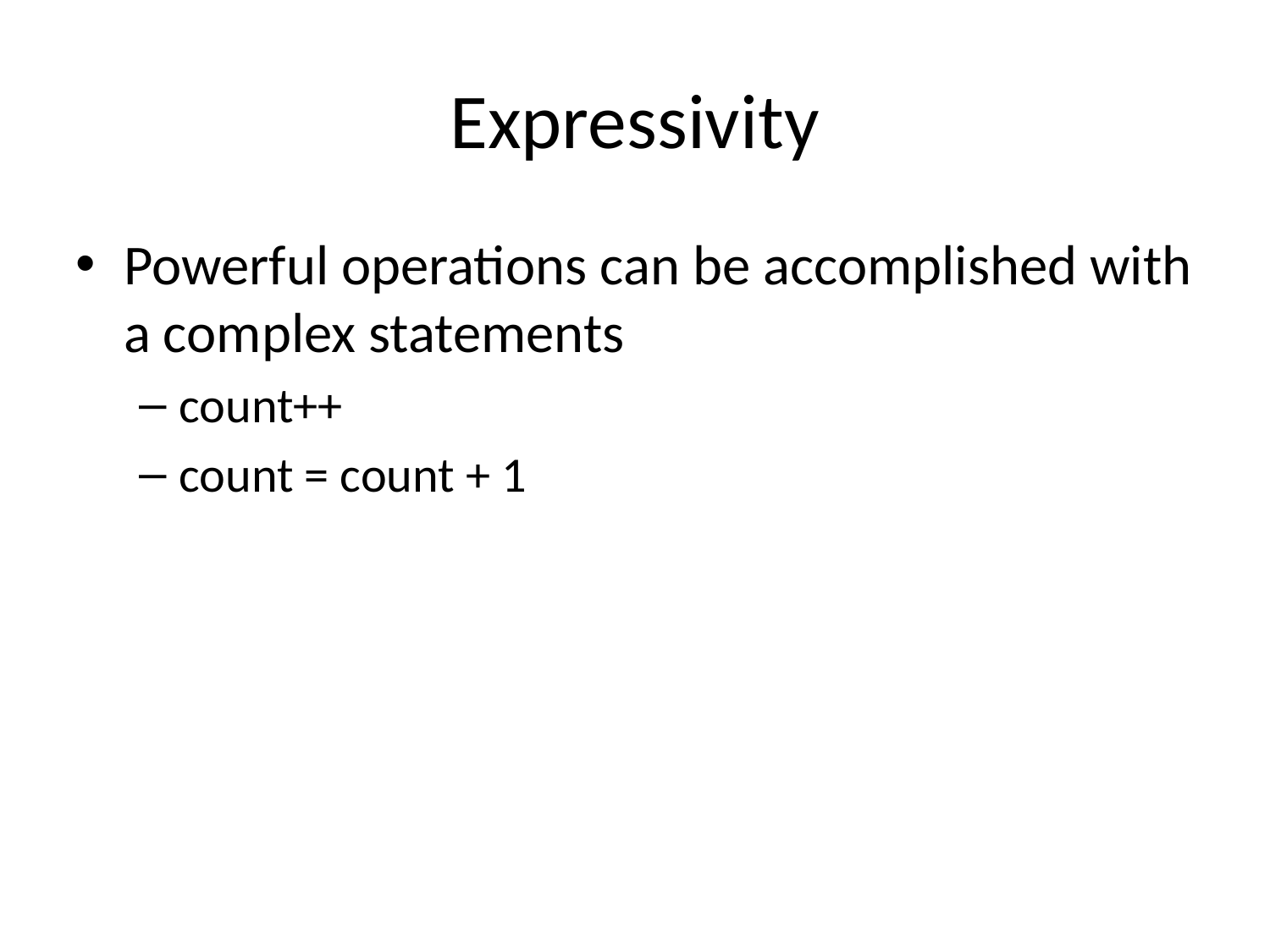

# Expressivity
Powerful operations can be accomplished with a complex statements
count++
count = count + 1